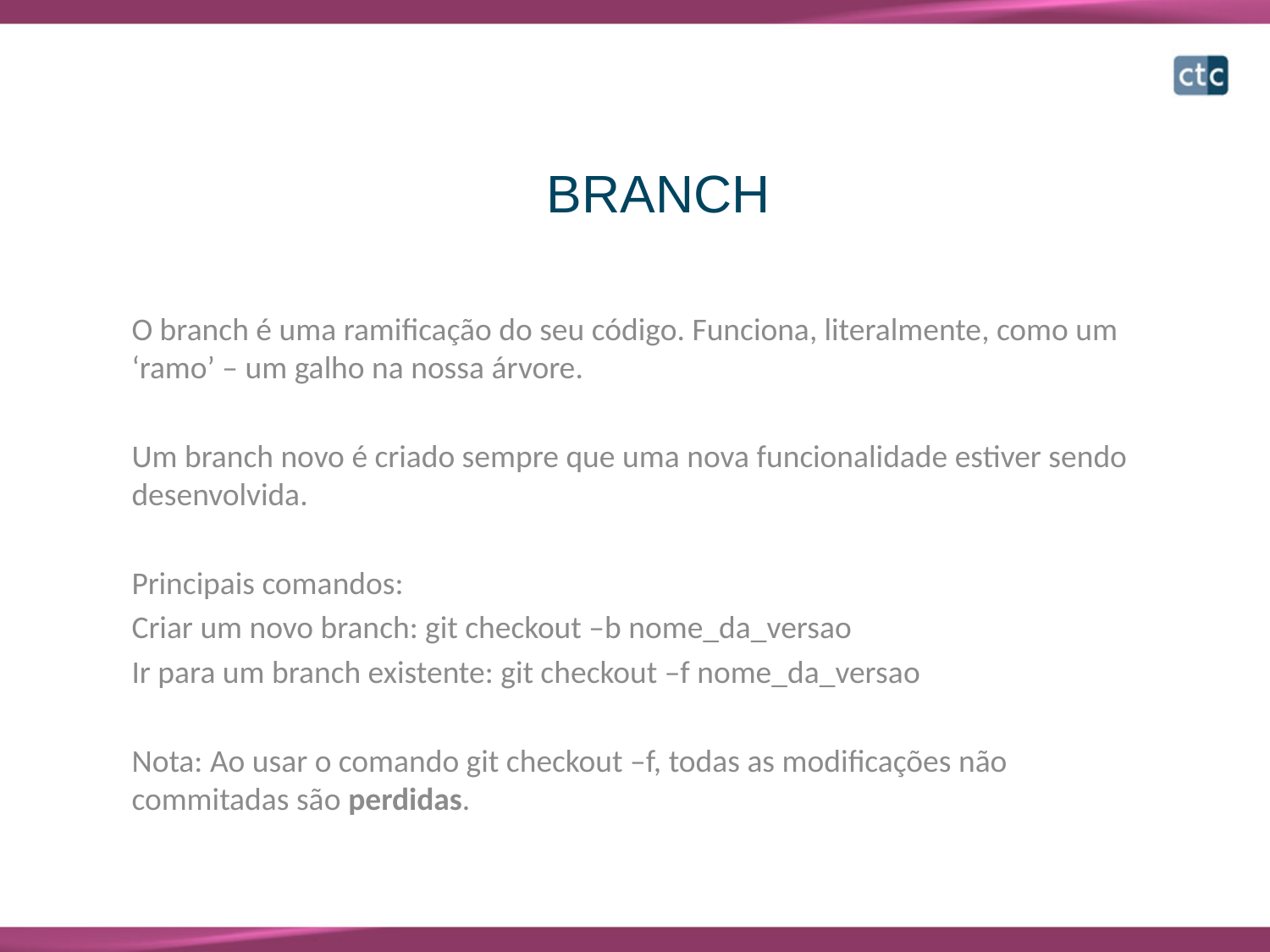

# BRANCH
O branch é uma ramificação do seu código. Funciona, literalmente, como um ‘ramo’ – um galho na nossa árvore.

Um branch novo é criado sempre que uma nova funcionalidade estiver sendo desenvolvida.

Principais comandos:
Criar um novo branch: git checkout –b nome_da_versao
Ir para um branch existente: git checkout –f nome_da_versao

Nota: Ao usar o comando git checkout –f, todas as modificações não commitadas são perdidas.